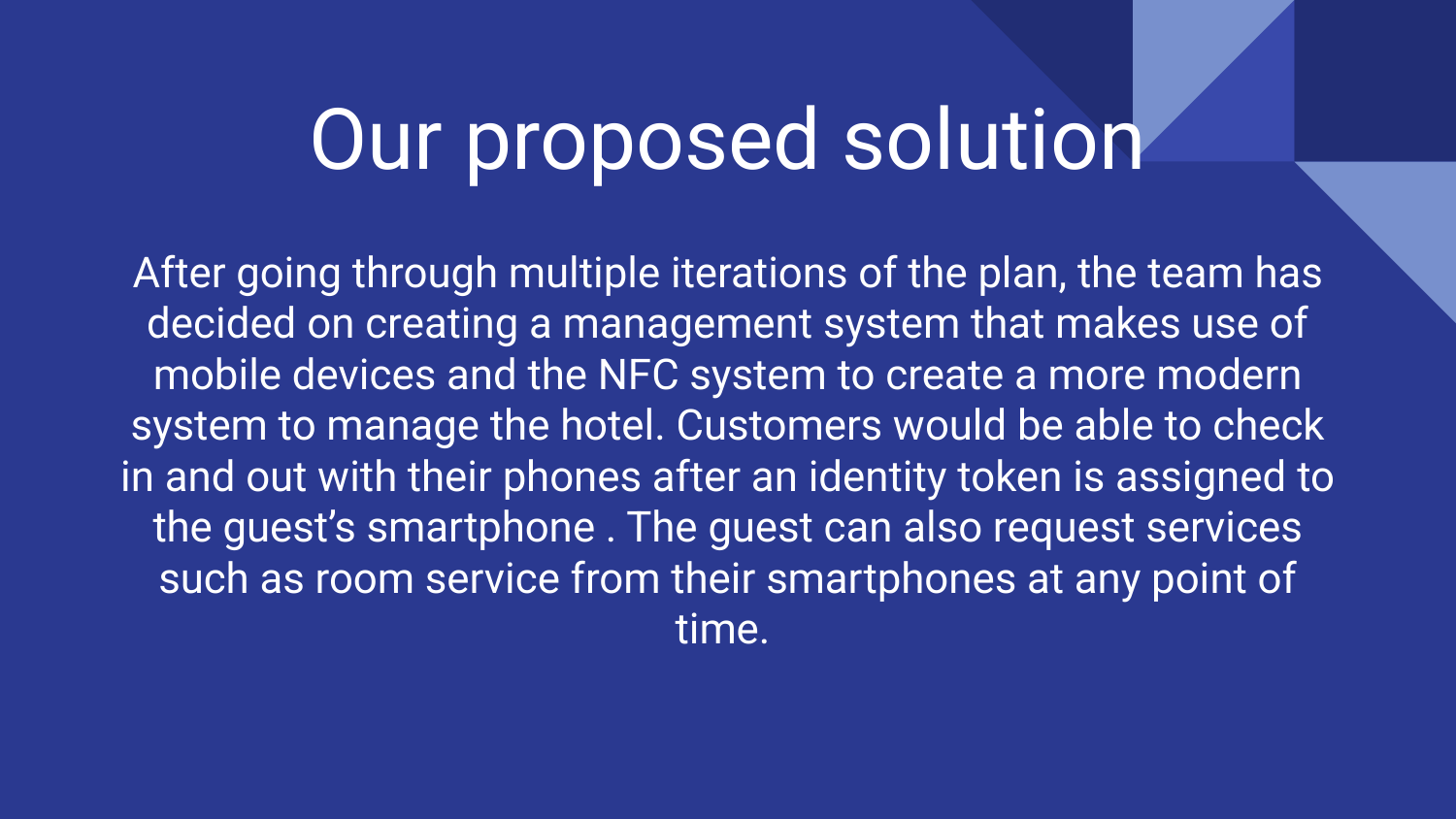

# Our proposed solution
After going through multiple iterations of the plan, the team has decided on creating a management system that makes use of mobile devices and the NFC system to create a more modern system to manage the hotel. Customers would be able to check in and out with their phones after an identity token is assigned to the guest’s smartphone . The guest can also request services such as room service from their smartphones at any point of time.